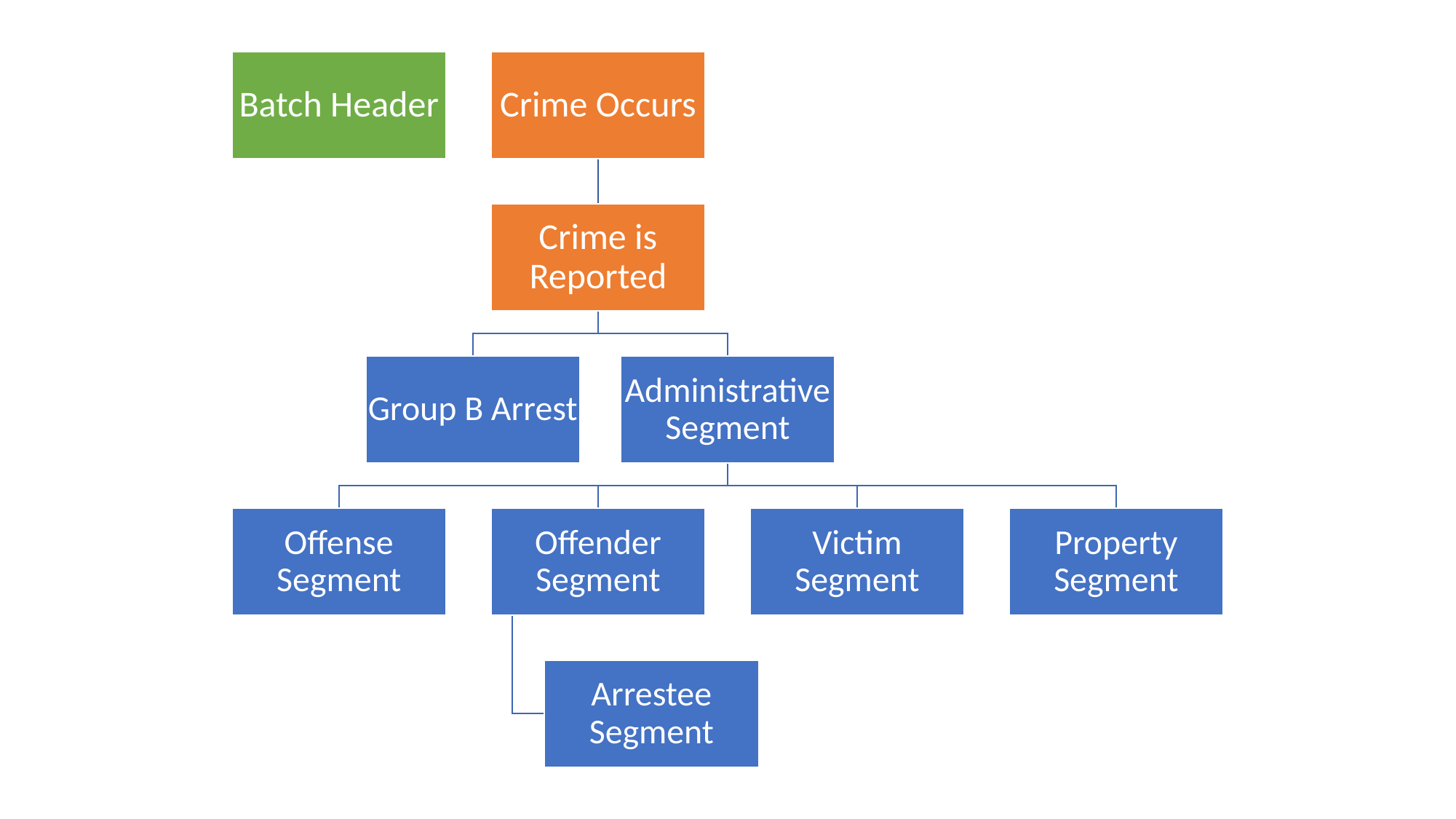

Batch Header
Crime Occurs
Crime is Reported
Group B Arrest
Administrative Segment
Offense Segment
Offender Segment
Arrestee Segment
Victim Segment
Property Segment